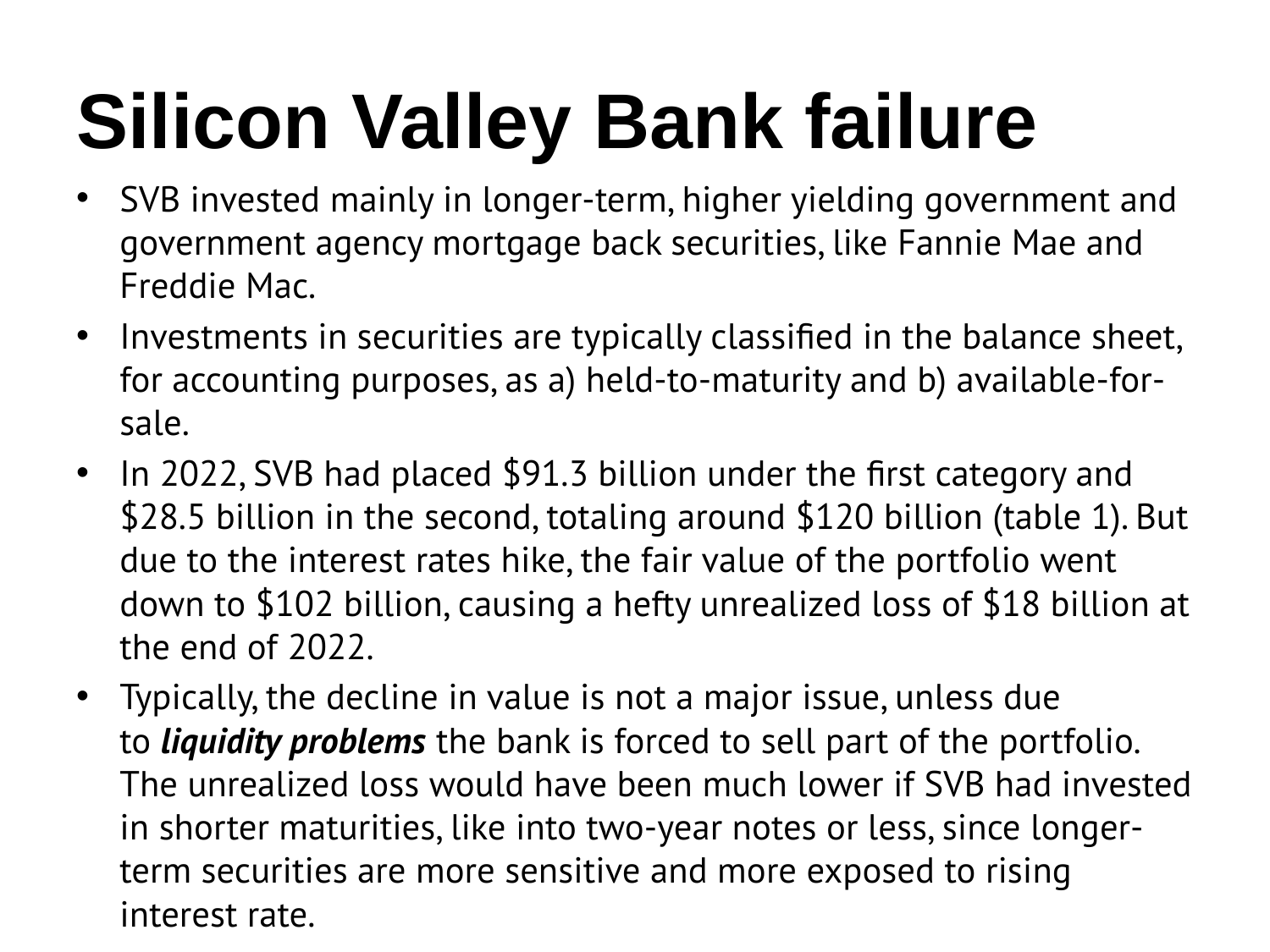

# Silicon Valley Bank failure
SVB invested mainly in longer-term, higher yielding government and government agency mortgage back securities, like Fannie Mae and Freddie Mac.
Investments in securities are typically classified in the balance sheet, for accounting purposes, as a) held-to-maturity and b) available-for-sale.
In 2022, SVB had placed $91.3 billion under the first category and $28.5 billion in the second, totaling around $120 billion (table 1). But due to the interest rates hike, the fair value of the portfolio went down to $102 billion, causing a hefty unrealized loss of $18 billion at the end of 2022.
Typically, the decline in value is not a major issue, unless due to liquidity problems the bank is forced to sell part of the portfolio. The unrealized loss would have been much lower if SVB had invested in shorter maturities, like into two-year notes or less, since longer-term securities are more sensitive and more exposed to rising interest rate.